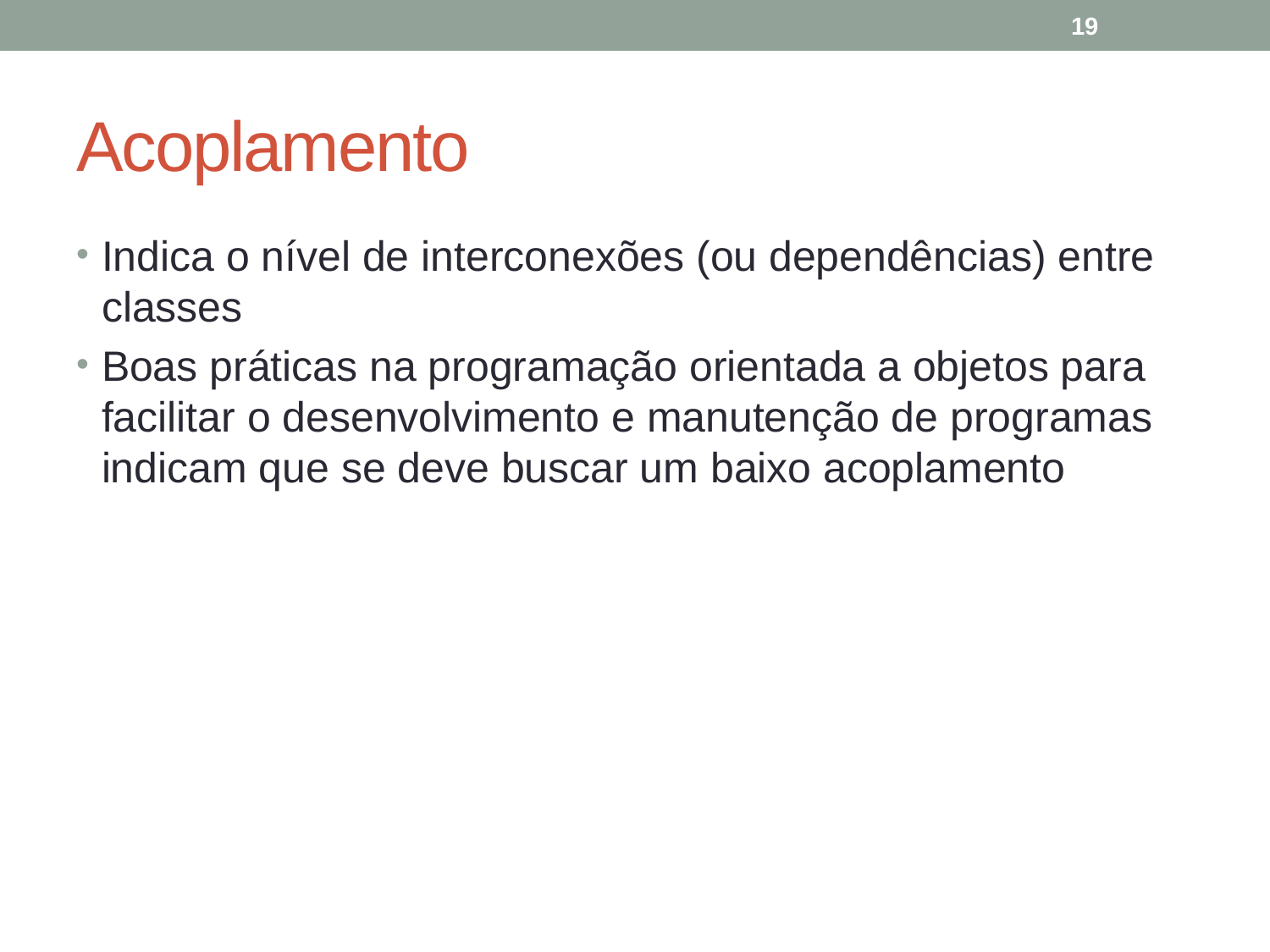

19
# Acoplamento
Indica o nível de interconexões (ou dependências) entre classes
Boas práticas na programação orientada a objetos para facilitar o desenvolvimento e manutenção de programas indicam que se deve buscar um baixo acoplamento